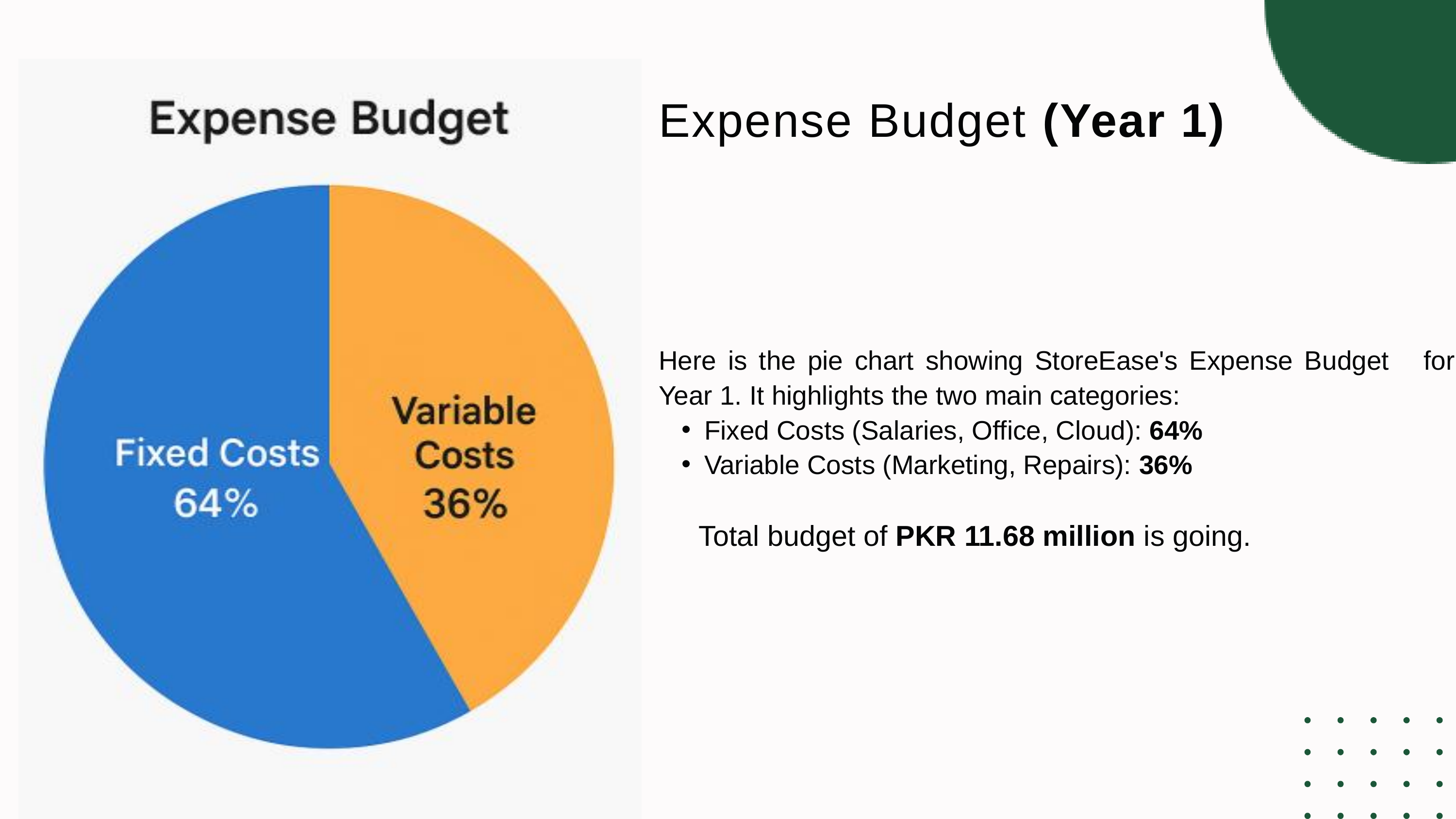

Expense Budget (Year 1)
Here is the pie chart showing StoreEase's Expense Budget   for Year 1. It highlights the two main categories:
Fixed Costs (Salaries, Office, Cloud): 64%
Variable Costs (Marketing, Repairs): 36%

     Total budget of PKR 11.68 million is going.